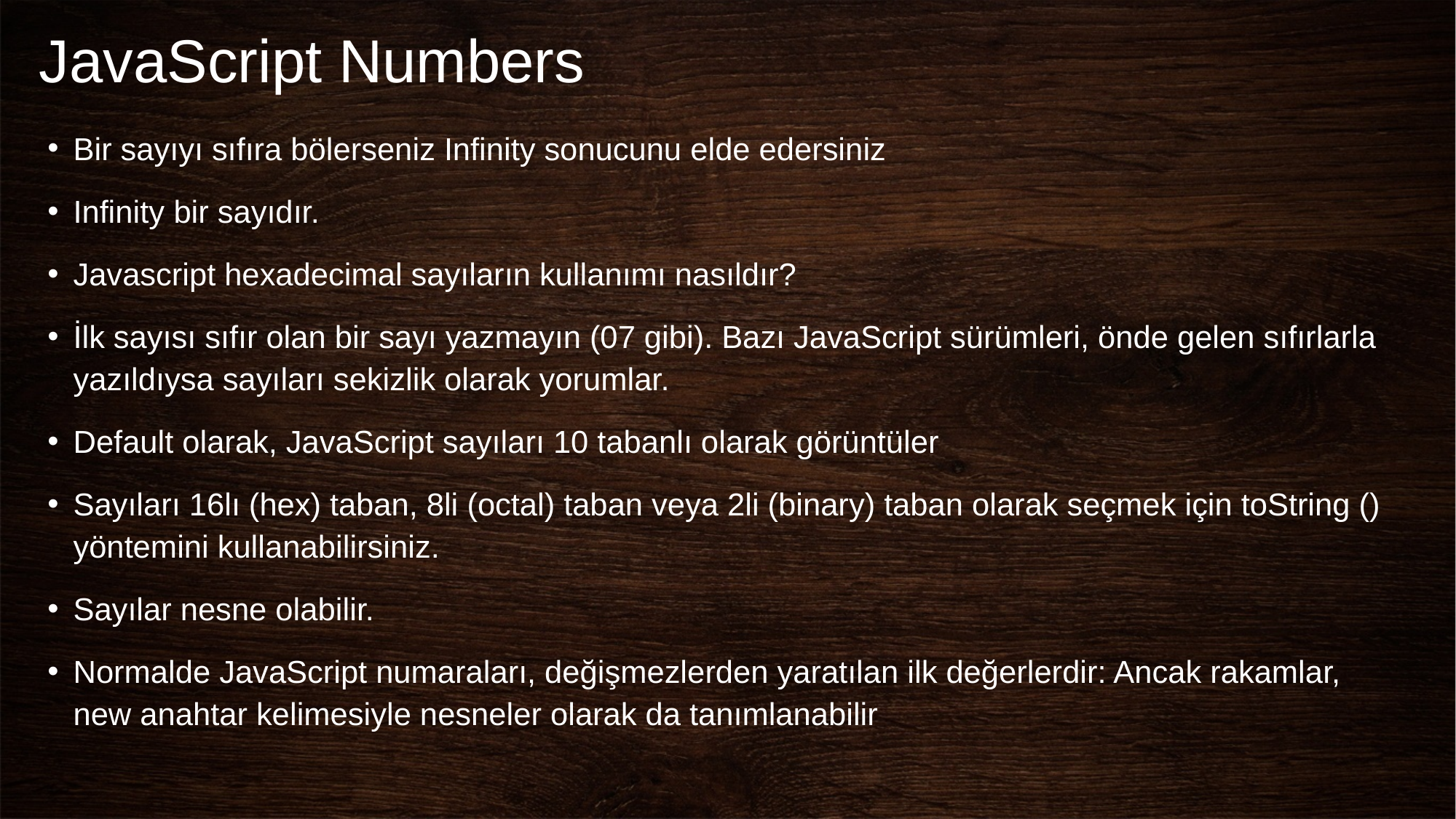

# JavaScript Numbers
Bir sayıyı sıfıra bölerseniz Infinity sonucunu elde edersiniz
Infinity bir sayıdır.
Javascript hexadecimal sayıların kullanımı nasıldır?
İlk sayısı sıfır olan bir sayı yazmayın (07 gibi). Bazı JavaScript sürümleri, önde gelen sıfırlarla yazıldıysa sayıları sekizlik olarak yorumlar.
Default olarak, JavaScript sayıları 10 tabanlı olarak görüntüler
Sayıları 16lı (hex) taban, 8li (octal) taban veya 2li (binary) taban olarak seçmek için toString () yöntemini kullanabilirsiniz.
Sayılar nesne olabilir.
Normalde JavaScript numaraları, değişmezlerden yaratılan ilk değerlerdir: Ancak rakamlar, new anahtar kelimesiyle nesneler olarak da tanımlanabilir